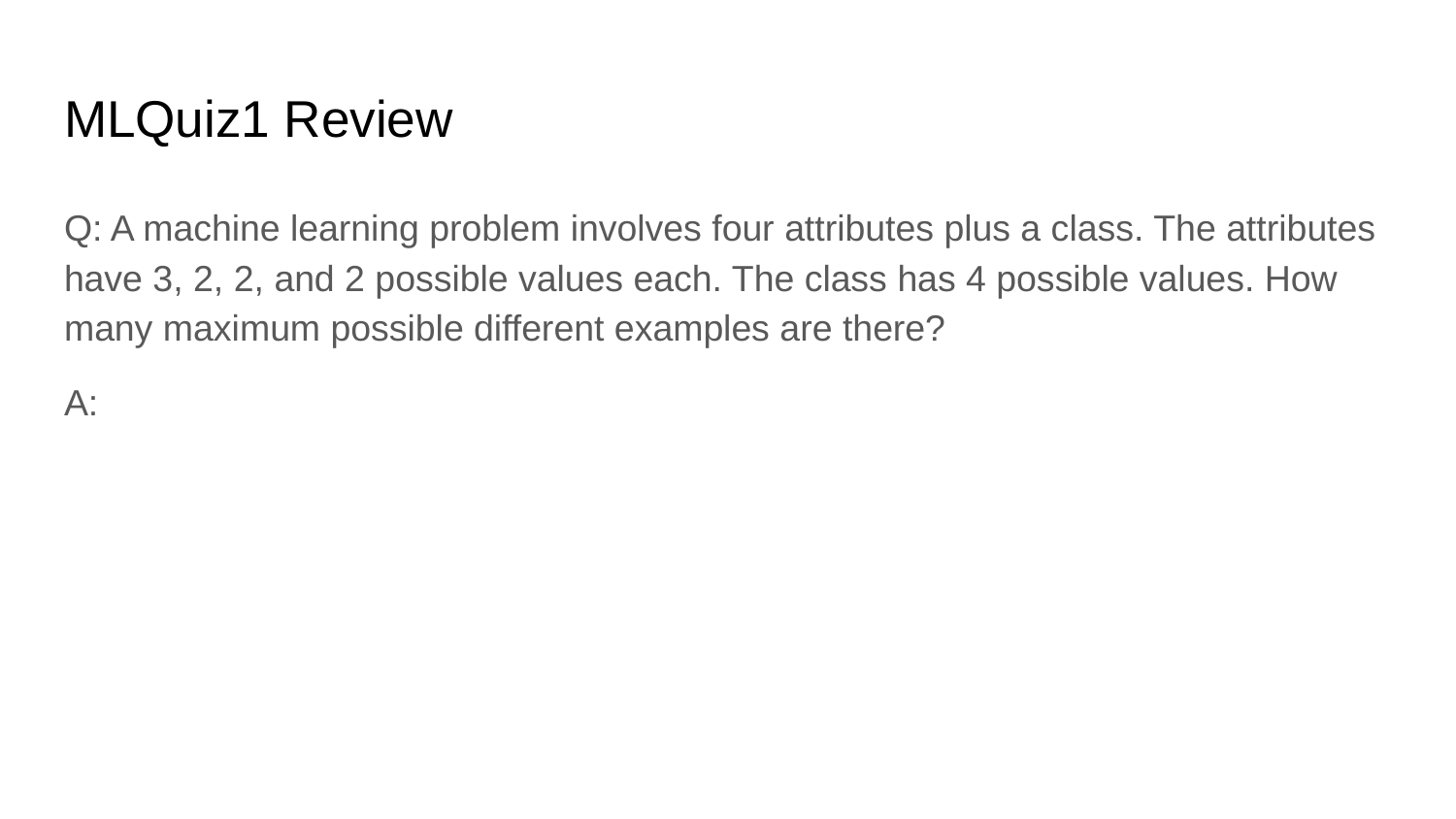

# MLQuiz1 Review
Q: A machine learning problem involves four attributes plus a class. The attributes have 3, 2, 2, and 2 possible values each. The class has 4 possible values. How many maximum possible different examples are there?
A: